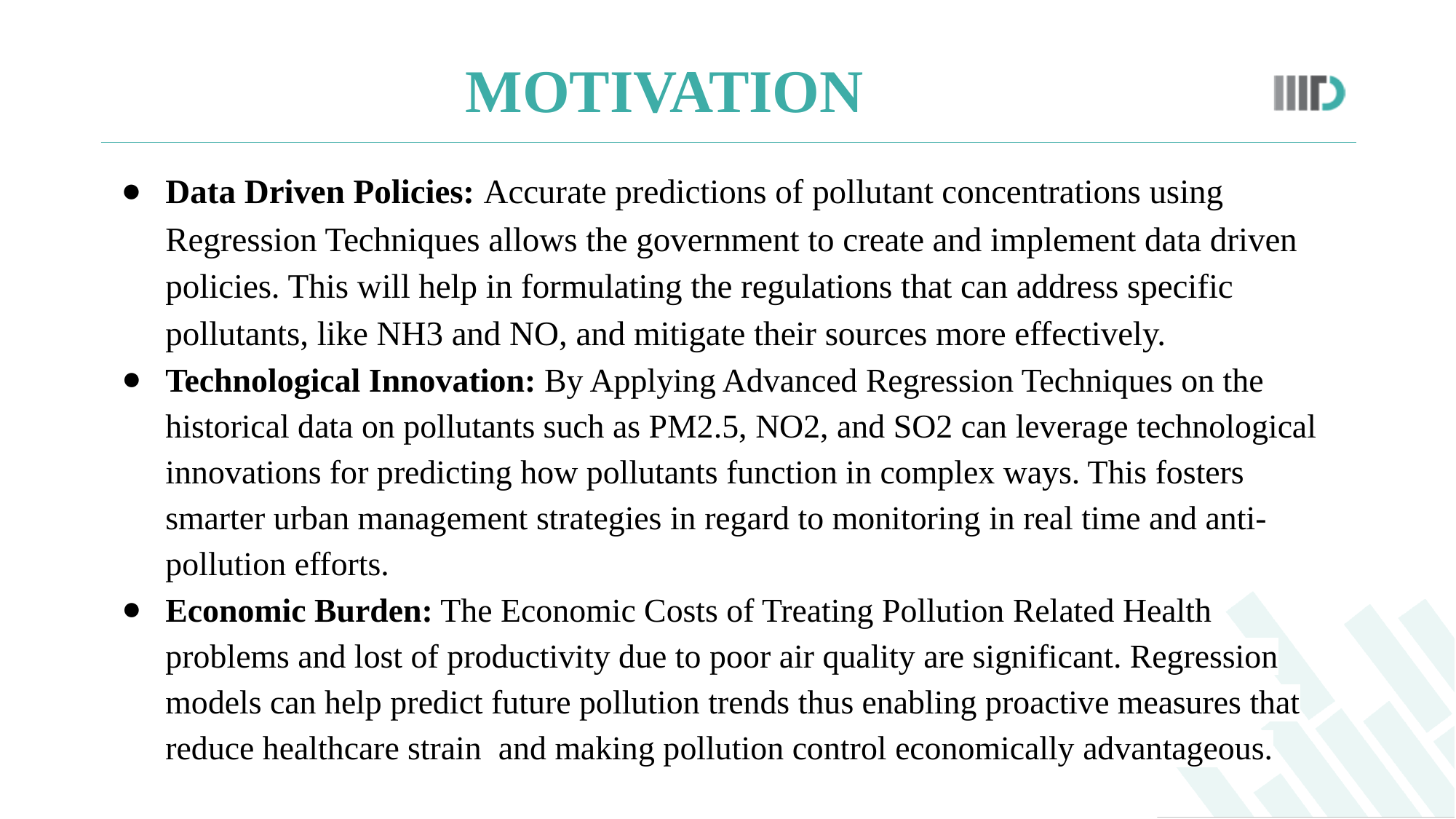

# MOTIVATION
Data Driven Policies: Accurate predictions of pollutant concentrations using Regression Techniques allows the government to create and implement data driven policies. This will help in formulating the regulations that can address specific pollutants, like NH3 and NO, and mitigate their sources more effectively.
Technological Innovation: By Applying Advanced Regression Techniques on the historical data on pollutants such as PM2.5, NO2, and SO2 can leverage technological innovations for predicting how pollutants function in complex ways. This fosters smarter urban management strategies in regard to monitoring in real time and anti-pollution efforts.
Economic Burden: The Economic Costs of Treating Pollution Related Health problems and lost of productivity due to poor air quality are significant. Regression models can help predict future pollution trends thus enabling proactive measures that reduce healthcare strain  and making pollution control economically advantageous.